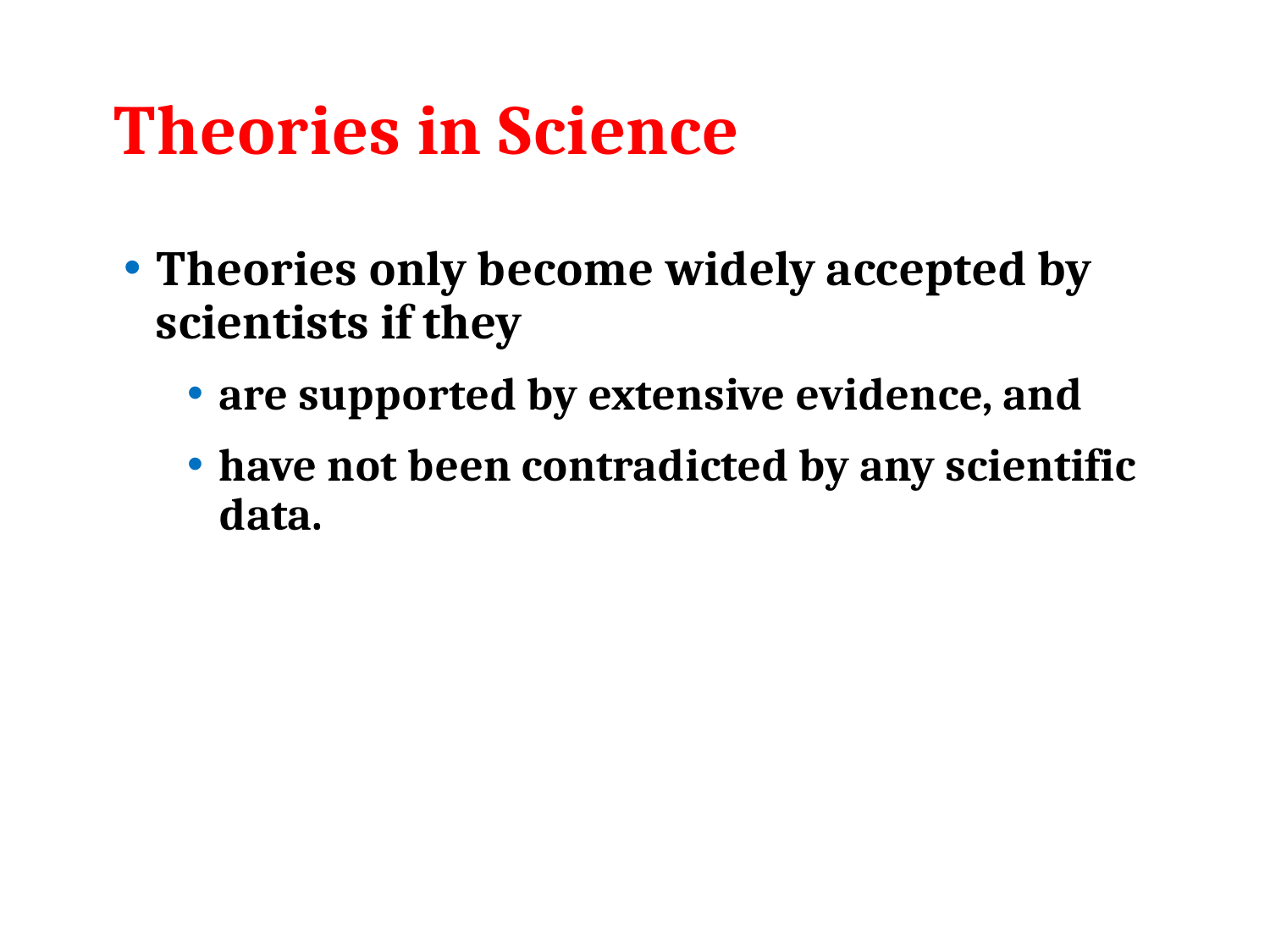

# Theories in Science
Theories only become widely accepted by scientists if they
are supported by extensive evidence, and
have not been contradicted by any scientific data.